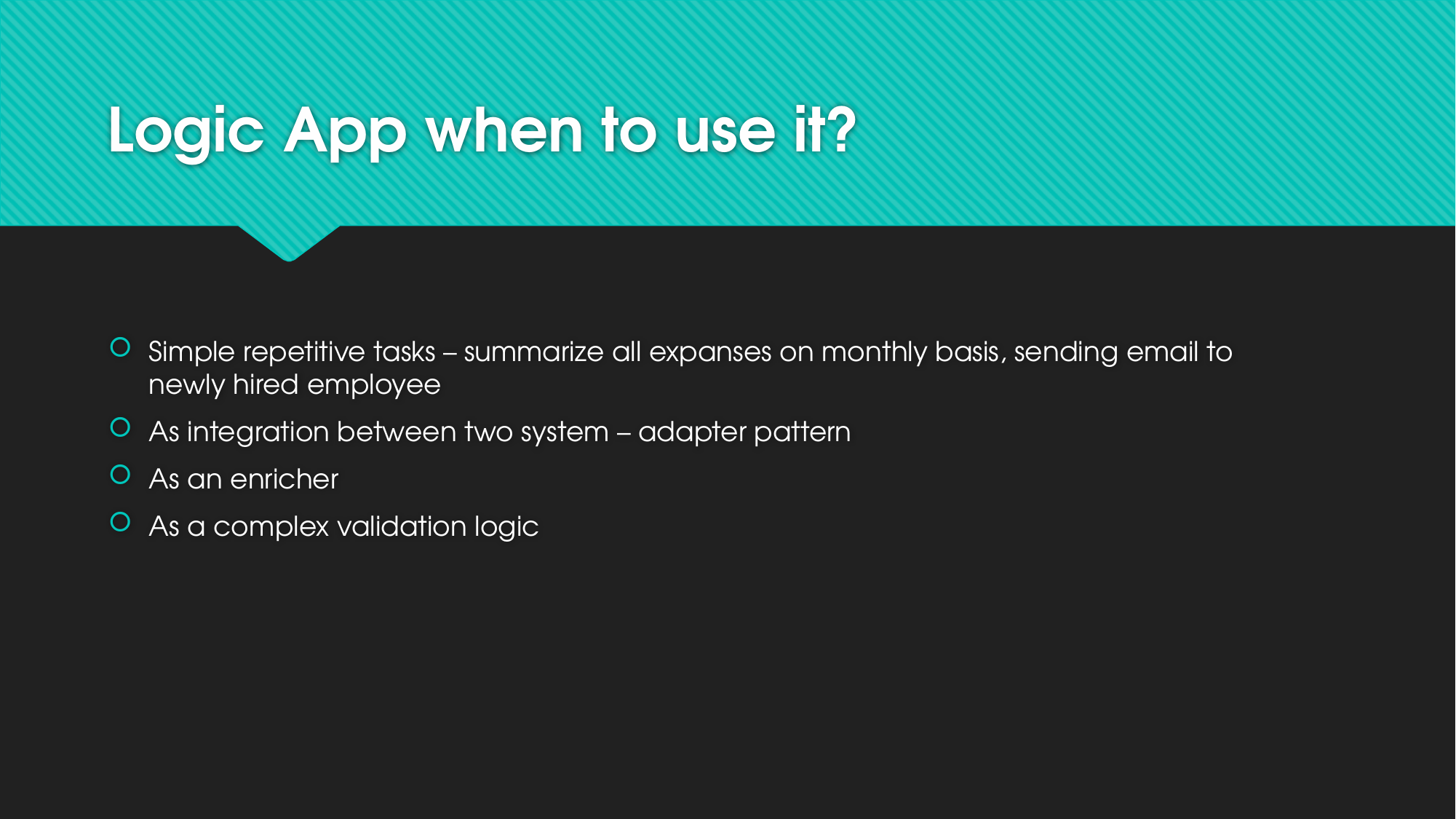

# Logic App when to use it?
Simple repetitive tasks – summarize all expanses on monthly basis, sending email to newly hired employee
As integration between two system – adapter pattern
As an enricher
As a complex validation logic